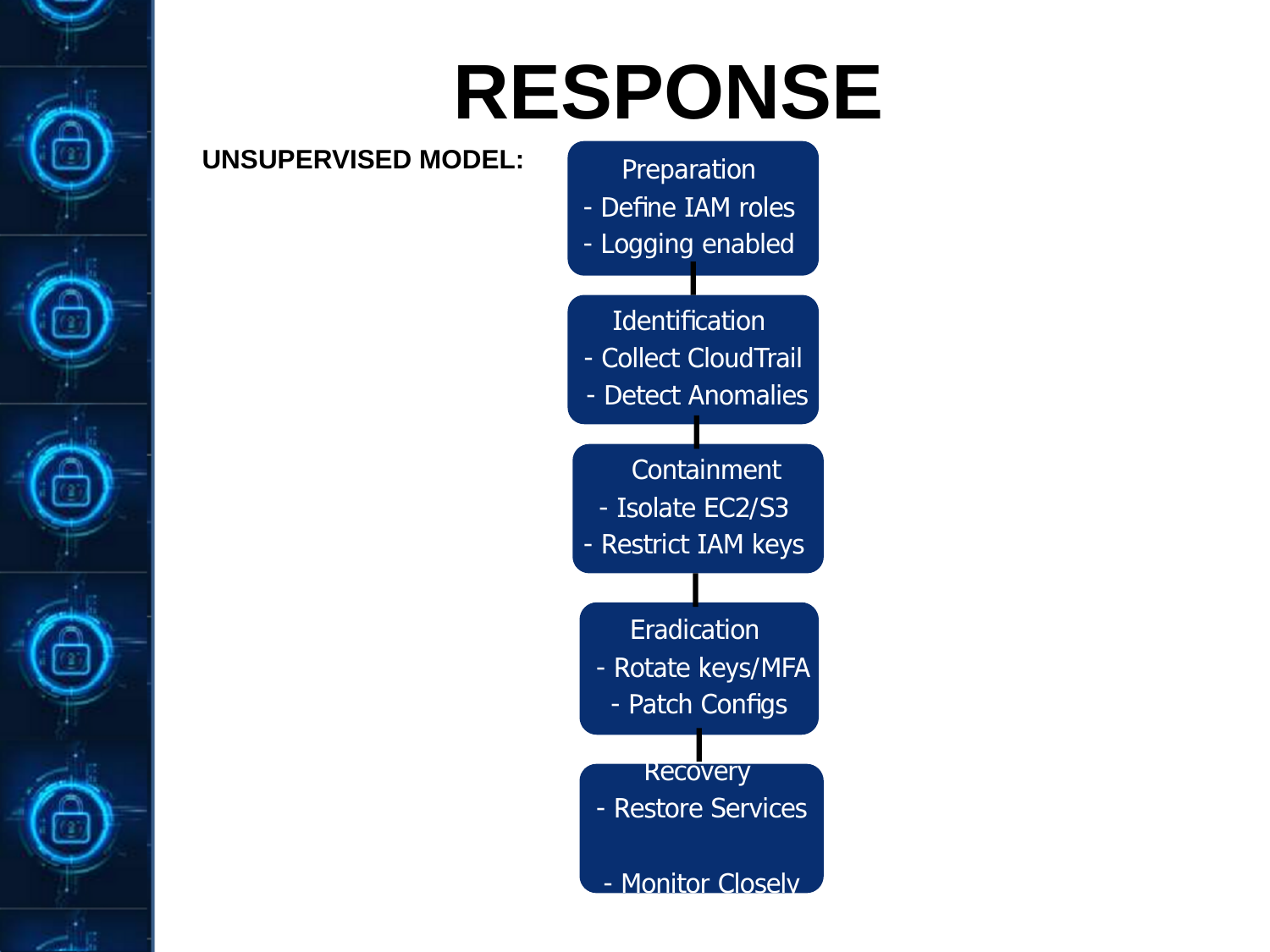

RESPONSE
UNSUPERVISED MODEL:

    Preparation
 - Define IAM roles
 - Logging enabled

    Identification
 - Collect CloudTrail
 - Detect Anomalies

  Containment
- Isolate EC2/S3
- Restrict IAM keys

    Eradication
 - Rotate keys/MFA
- Patch Configs

    Recovery
 - Restore Services
- Monitor Closely